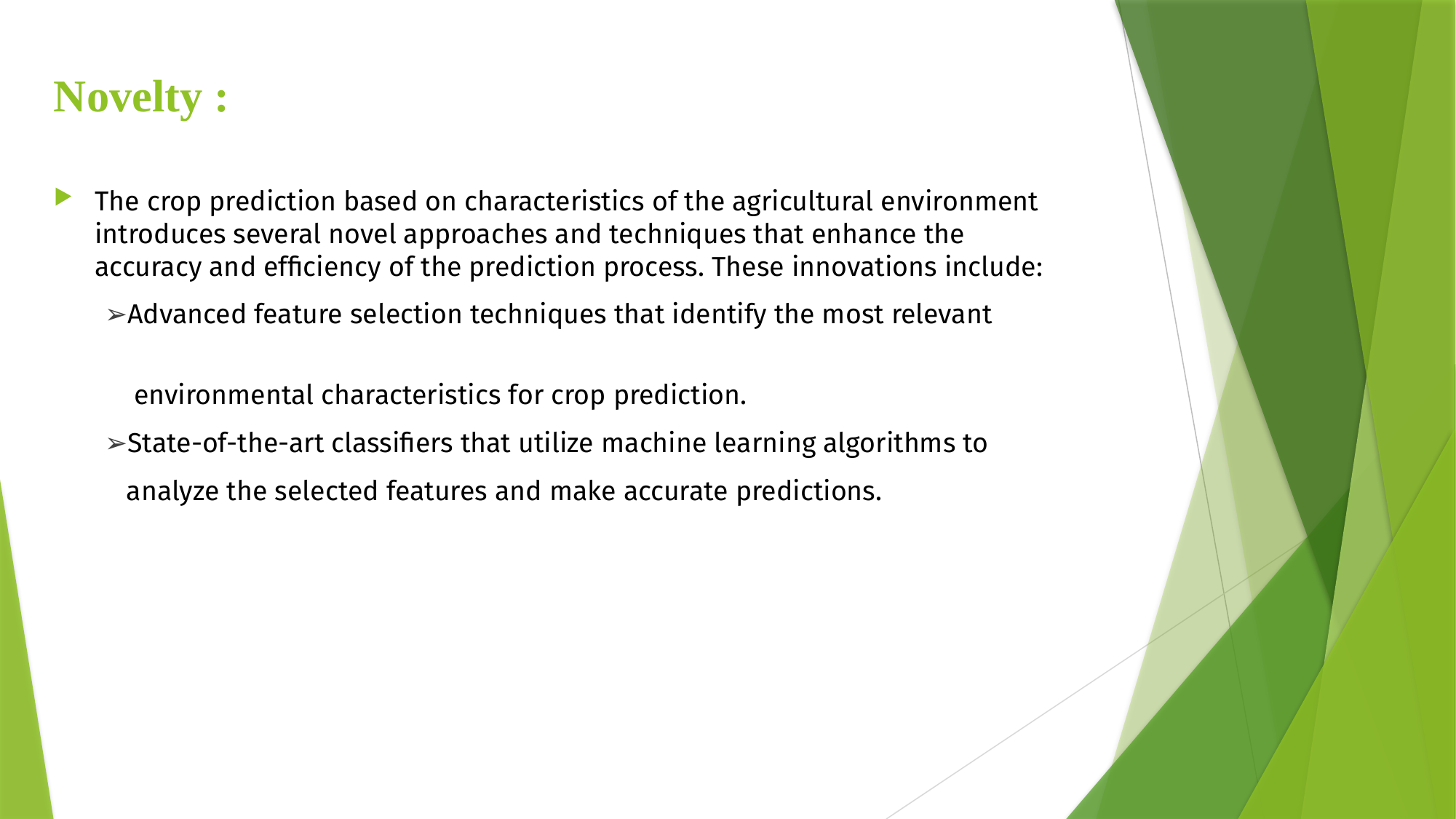

# Novelty :
The crop prediction based on characteristics of the agricultural environment introduces several novel approaches and techniques that enhance the accuracy and efficiency of the prediction process. These innovations include:
       ➢Advanced feature selection techniques that identify the most relevant
           environmental characteristics for crop prediction.
       ➢State-of-the-art classifiers that utilize machine learning algorithms to
          analyze the selected features and make accurate predictions.